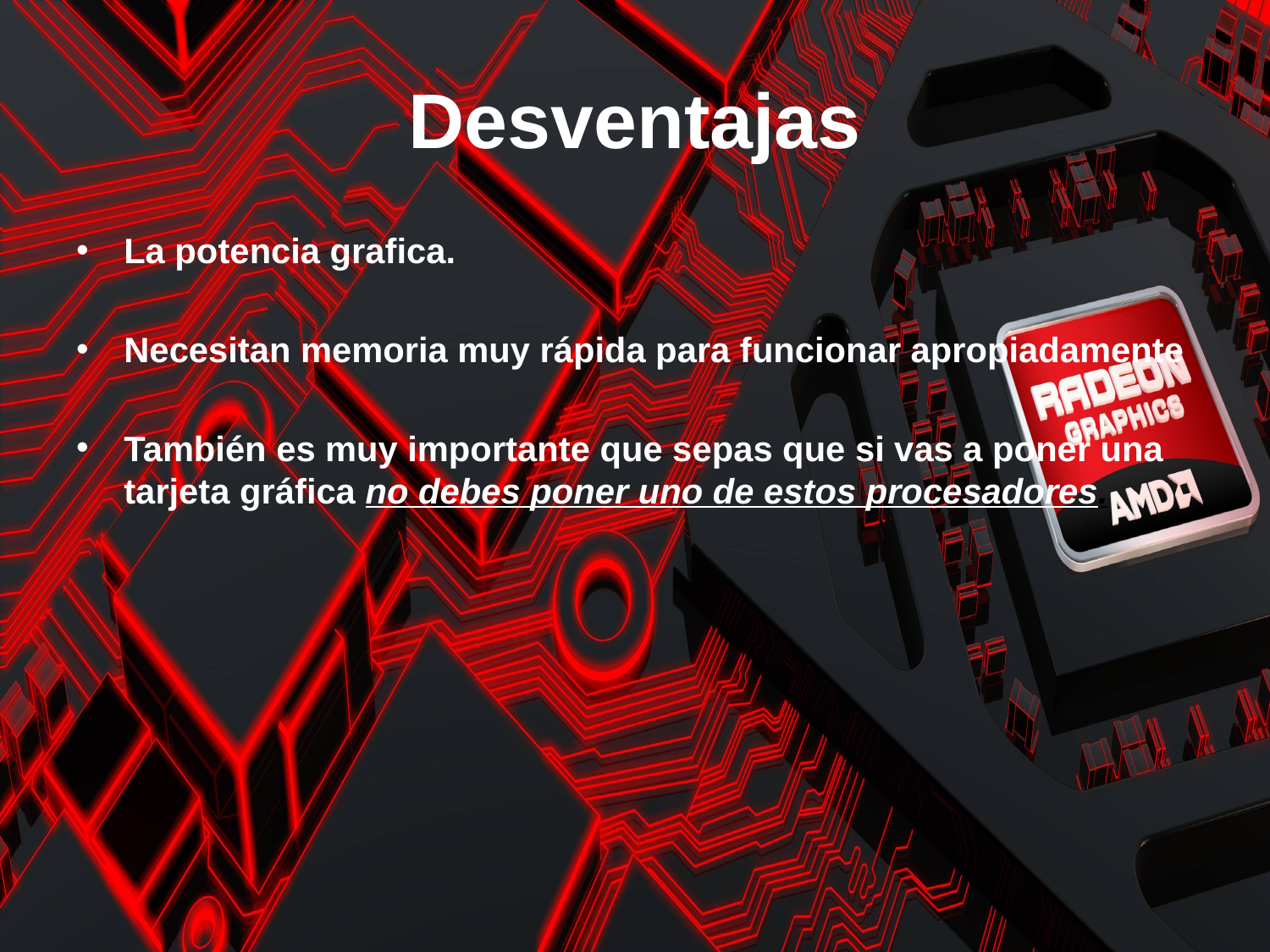

# Desventajas
La potencia grafica.

Necesitan memoria muy rápida para funcionar apropiadamente

También es muy importante que sepas que si vas a poner una tarjeta gráfica no debes poner uno de estos procesadores.